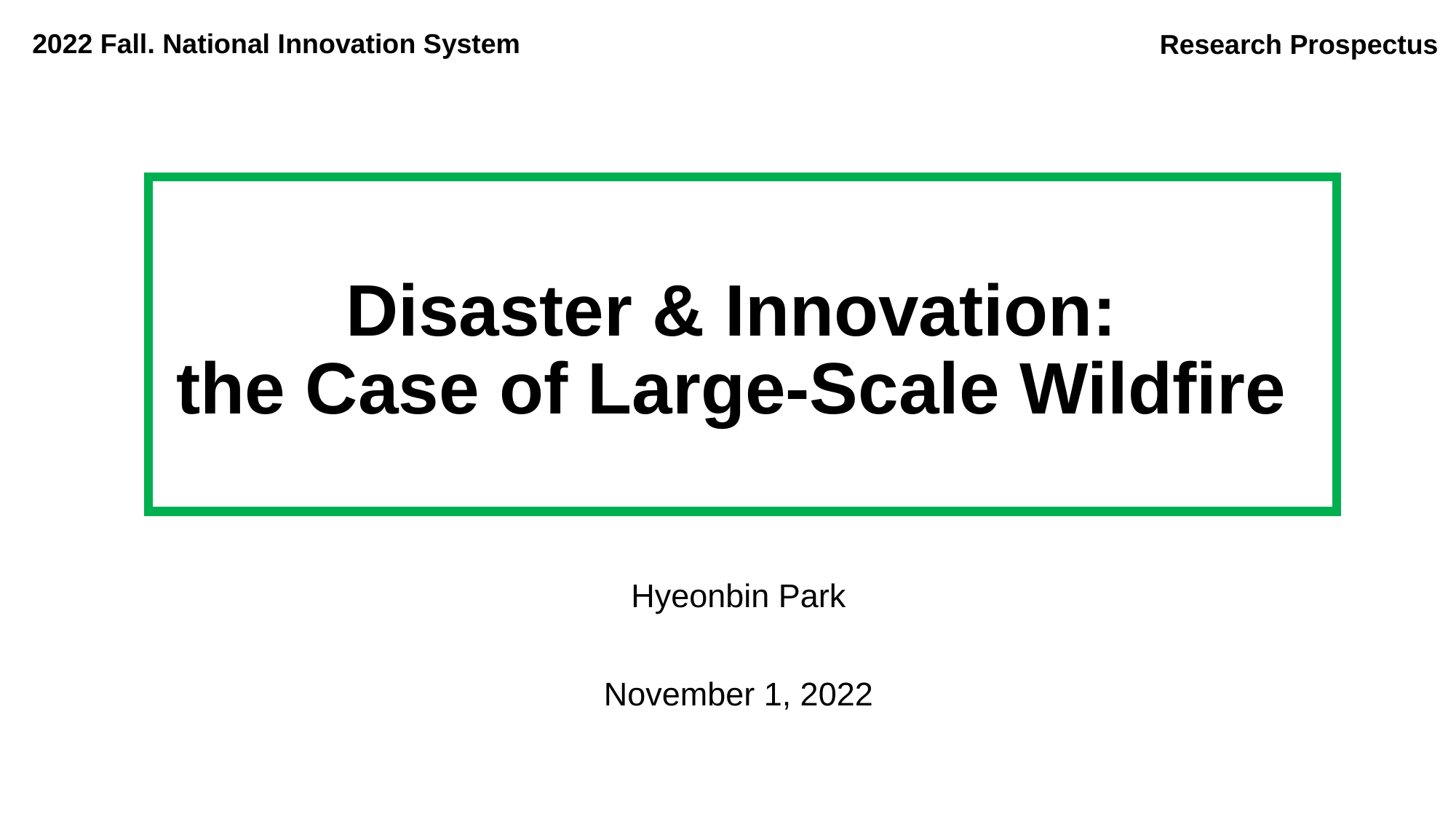

2022 Fall. National Innovation System
Research Prospectus

# Disaster & Innovation: the Case of Large-Scale Wildfire

Hyeonbin Park

November 1, 2022